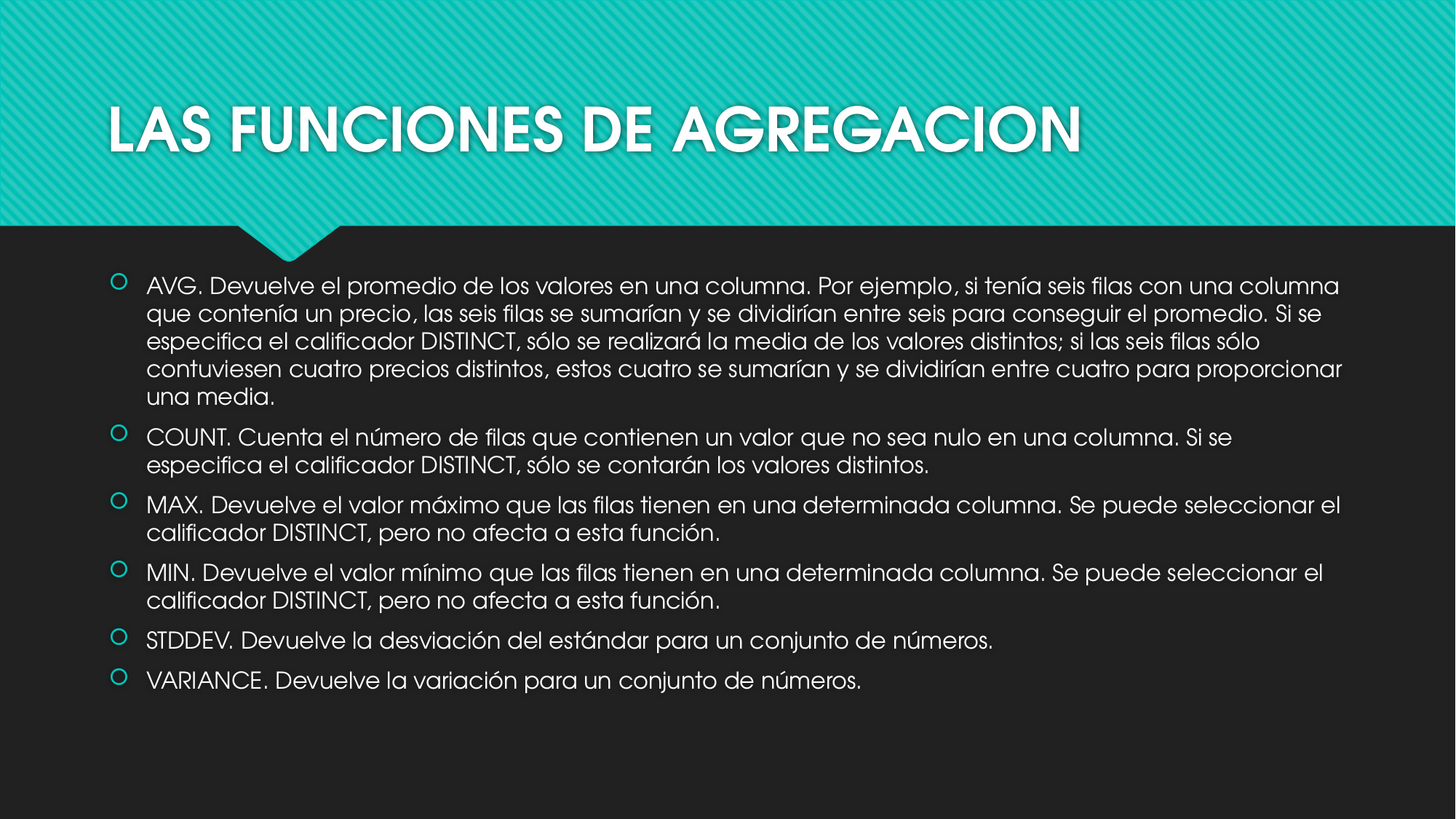

# LAS FUNCIONES DE AGREGACION
AVG. Devuelve el promedio de los valores en una columna. Por ejemplo, si tenía seis filas con una columna que contenía un precio, las seis filas se sumarían y se dividirían entre seis para conseguir el promedio. Si se especifica el calificador DISTINCT, sólo se realizará la media de los valores distintos; si las seis filas sólo contuviesen cuatro precios distintos, estos cuatro se sumarían y se dividirían entre cuatro para proporcionar una media.
COUNT. Cuenta el número de filas que contienen un valor que no sea nulo en una columna. Si se especifica el calificador DISTINCT, sólo se contarán los valores distintos.
MAX. Devuelve el valor máximo que las filas tienen en una determinada columna. Se puede seleccionar el calificador DISTINCT, pero no afecta a esta función.
MIN. Devuelve el valor mínimo que las filas tienen en una determinada columna. Se puede seleccionar el calificador DISTINCT, pero no afecta a esta función.
STDDEV. Devuelve la desviación del estándar para un conjunto de números.
VARIANCE. Devuelve la variación para un conjunto de números.